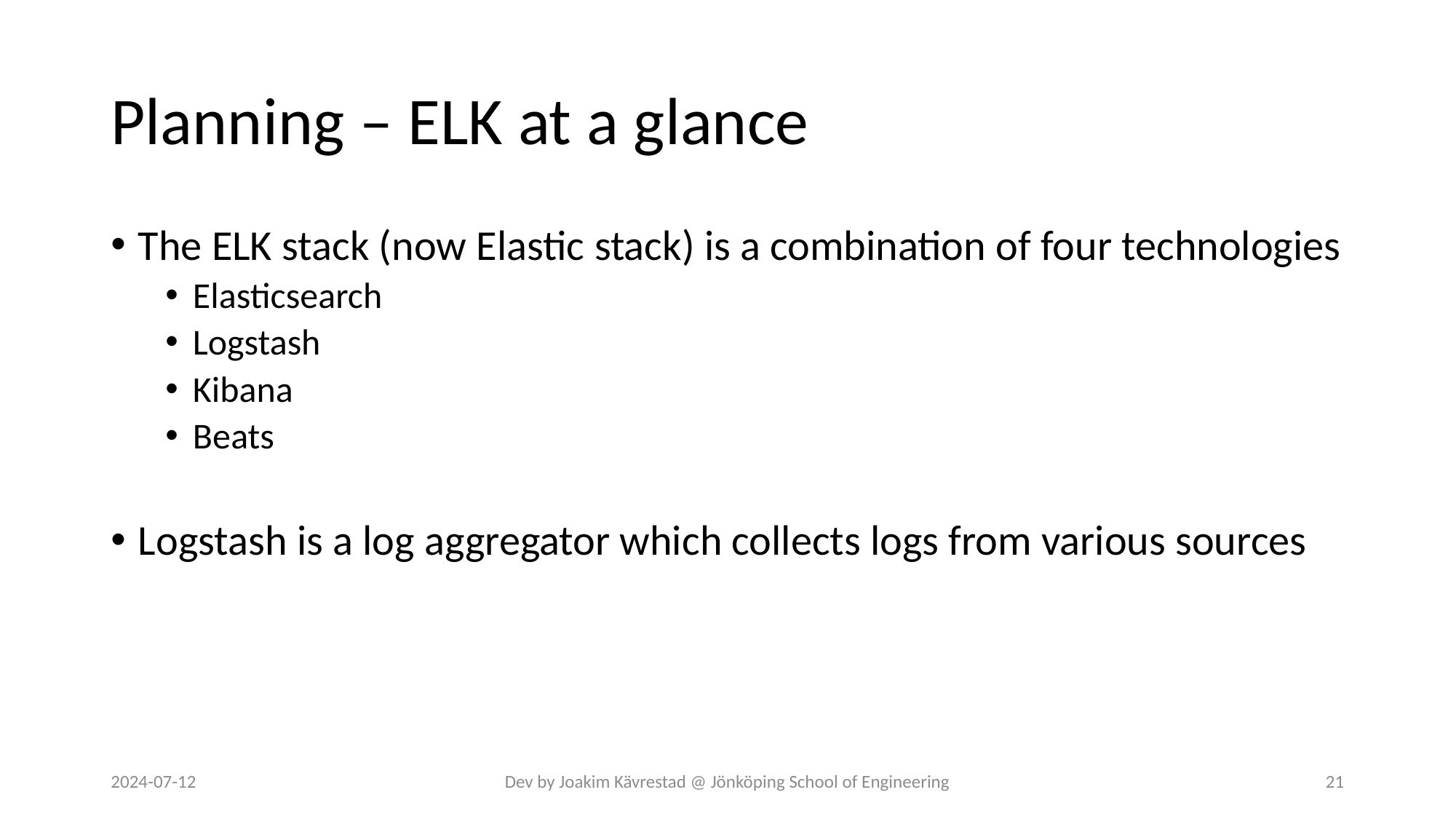

# Planning – ELK at a glance
The ELK stack (now Elastic stack) is a combination of four technologies
Elasticsearch
Logstash
Kibana
Beats

Logstash is a log aggregator which collects logs from various sources

2024-07-12
Dev by Joakim Kävrestad @ Jönköping School of Engineering
21